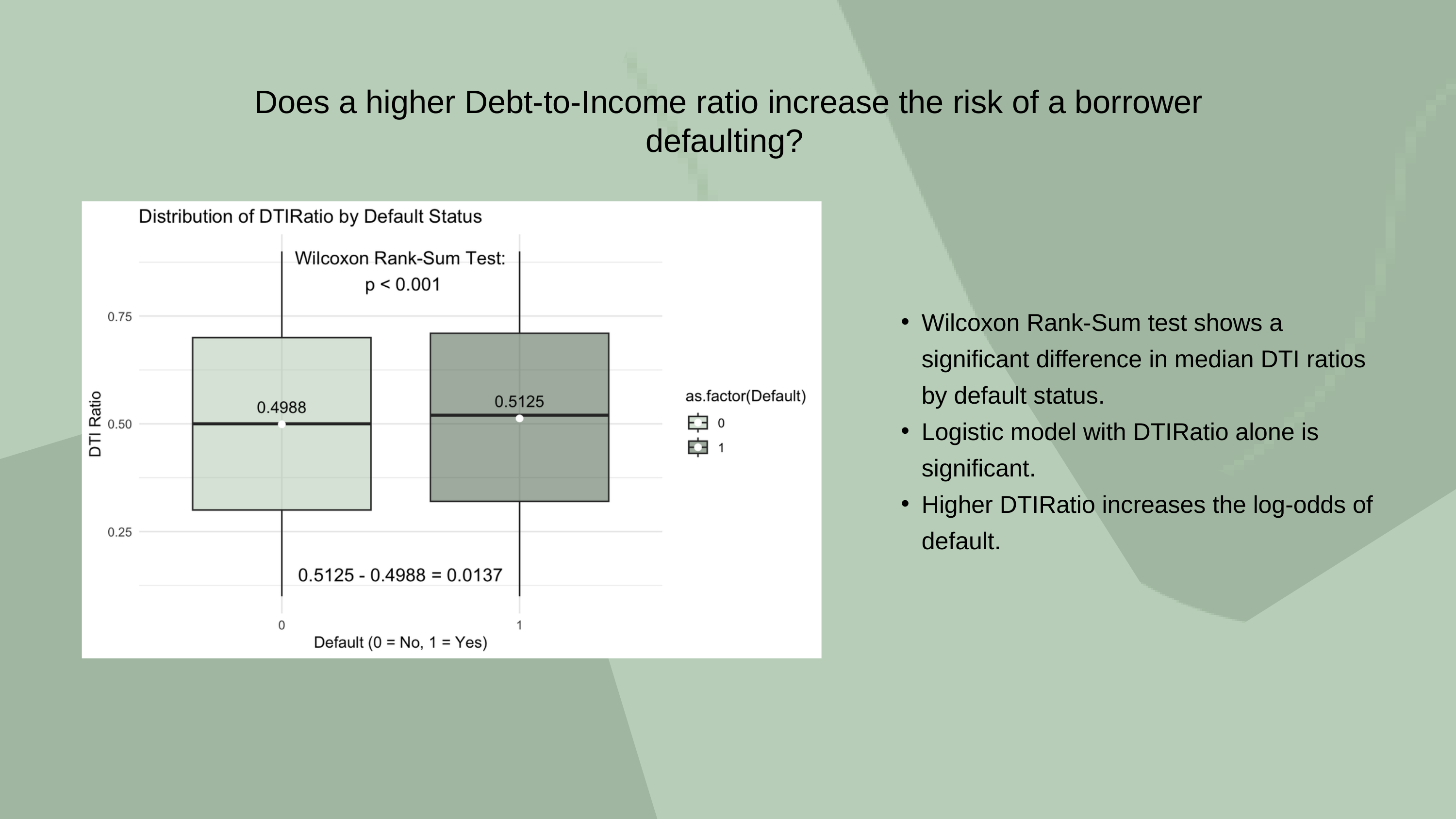

Does a higher Debt-to-Income ratio increase the risk of a borrower defaulting?

Wilcoxon Rank-Sum test shows a significant difference in median DTI ratios by default status.
Logistic model with DTIRatio alone is significant.
Higher DTIRatio increases the log-odds of default.